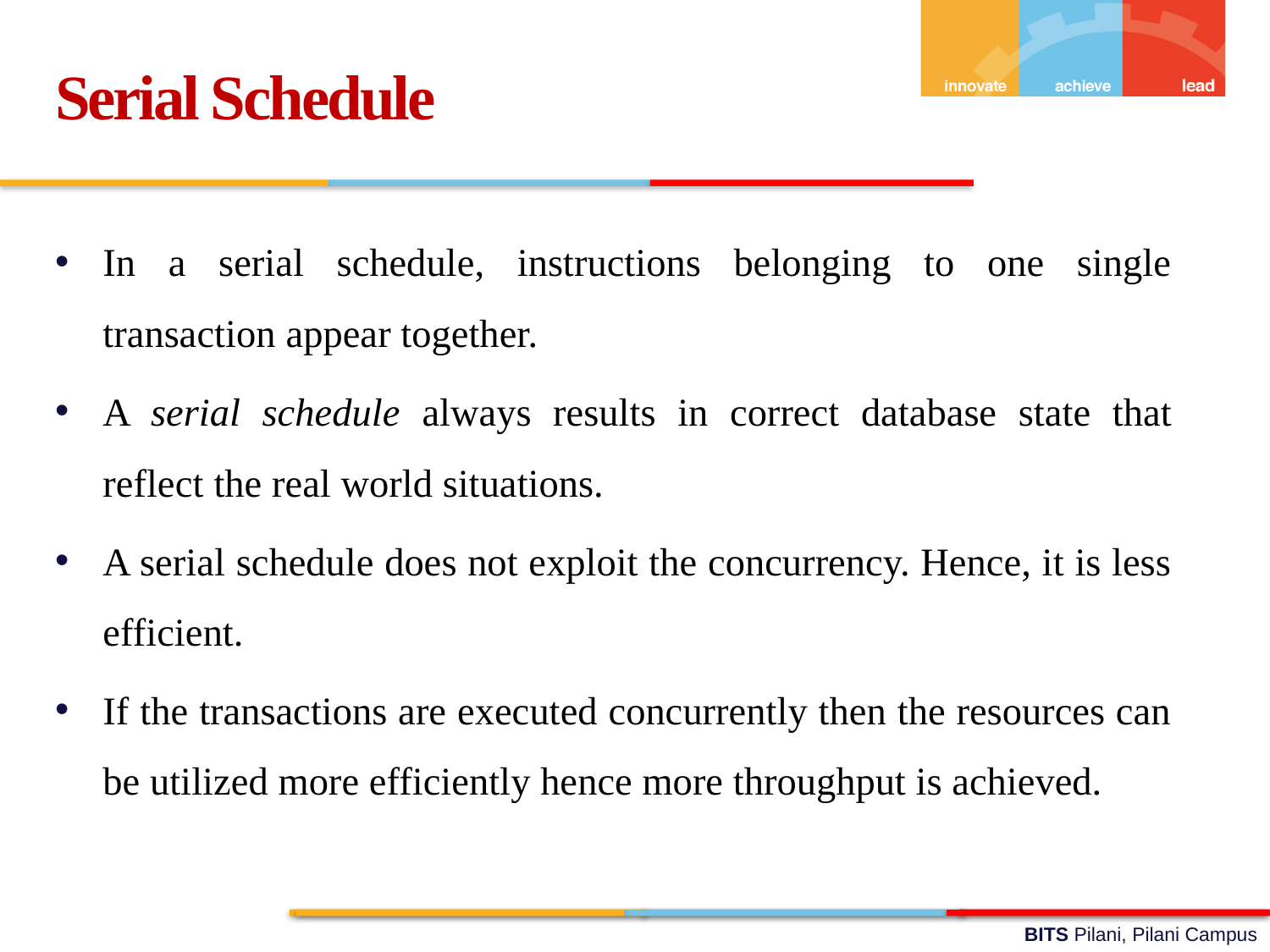

Serial Schedule
In a serial schedule, instructions belonging to one single transaction appear together.
A serial schedule always results in correct database state that reflect the real world situations.
A serial schedule does not exploit the concurrency. Hence, it is less efficient.
If the transactions are executed concurrently then the resources can be utilized more efficiently hence more throughput is achieved.